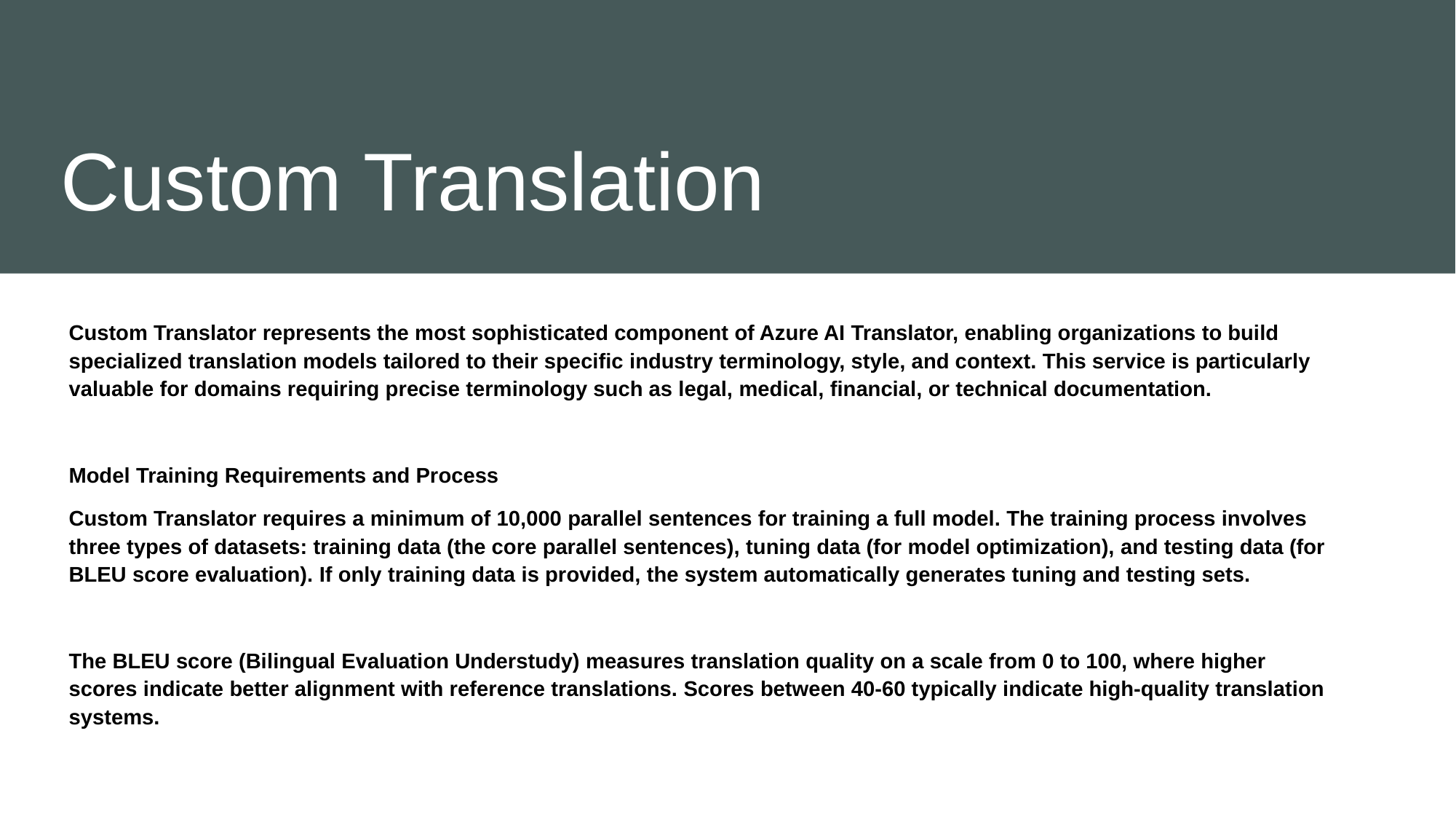

# Custom Translation
Custom Translator represents the most sophisticated component of Azure AI Translator, enabling organizations to build specialized translation models tailored to their specific industry terminology, style, and context. This service is particularly valuable for domains requiring precise terminology such as legal, medical, financial, or technical documentation.

Model Training Requirements and Process
Custom Translator requires a minimum of 10,000 parallel sentences for training a full model. The training process involves three types of datasets: training data (the core parallel sentences), tuning data (for model optimization), and testing data (for BLEU score evaluation). If only training data is provided, the system automatically generates tuning and testing sets.

The BLEU score (Bilingual Evaluation Understudy) measures translation quality on a scale from 0 to 100, where higher scores indicate better alignment with reference translations. Scores between 40-60 typically indicate high-quality translation systems.